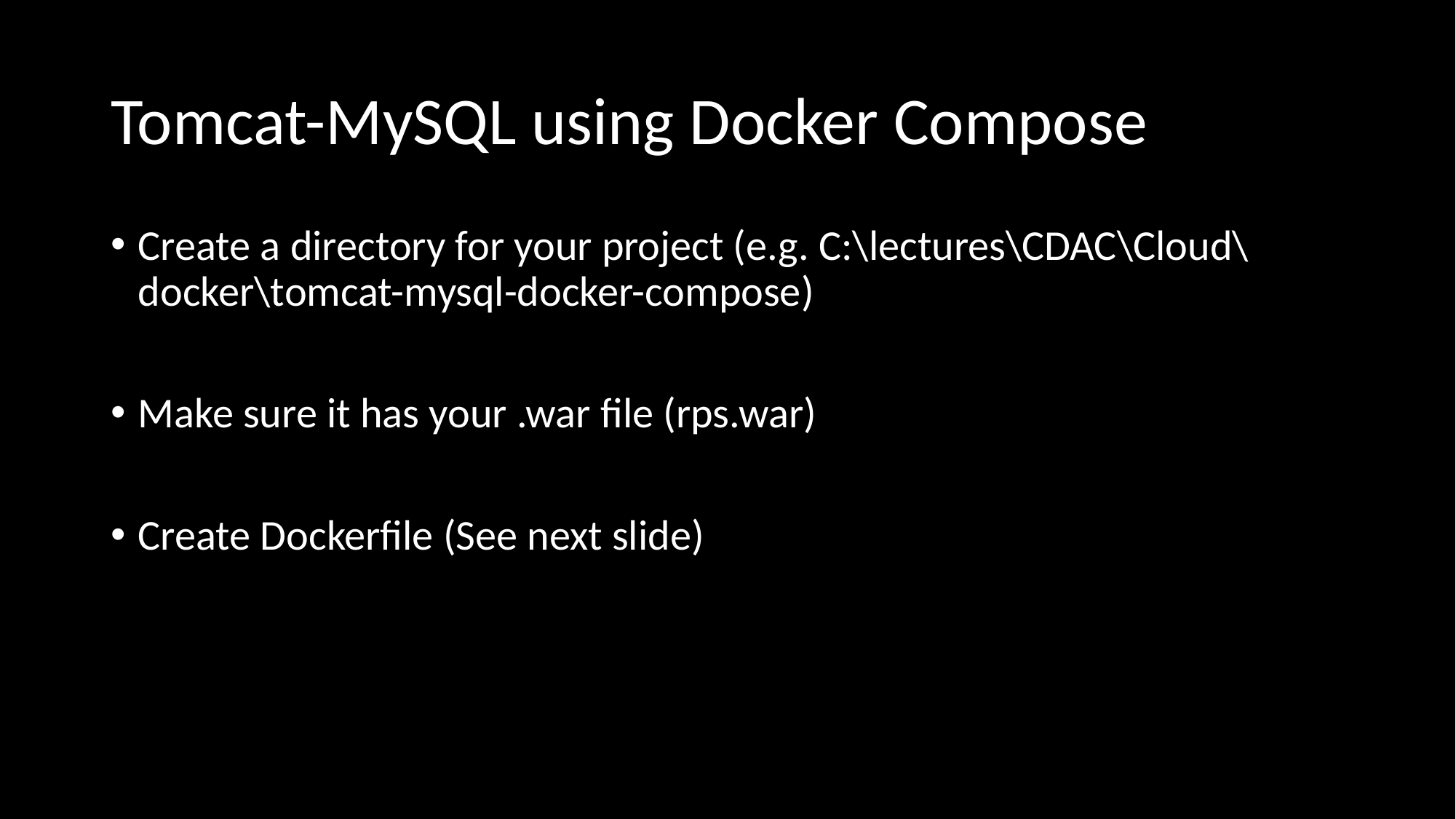

# Tomcat-MySQL using Docker Compose
Create a directory for your project (e.g. C:\lectures\CDAC\Cloud\docker\tomcat-mysql-docker-compose)

Make sure it has your .war file (rps.war)

Create Dockerfile (See next slide)